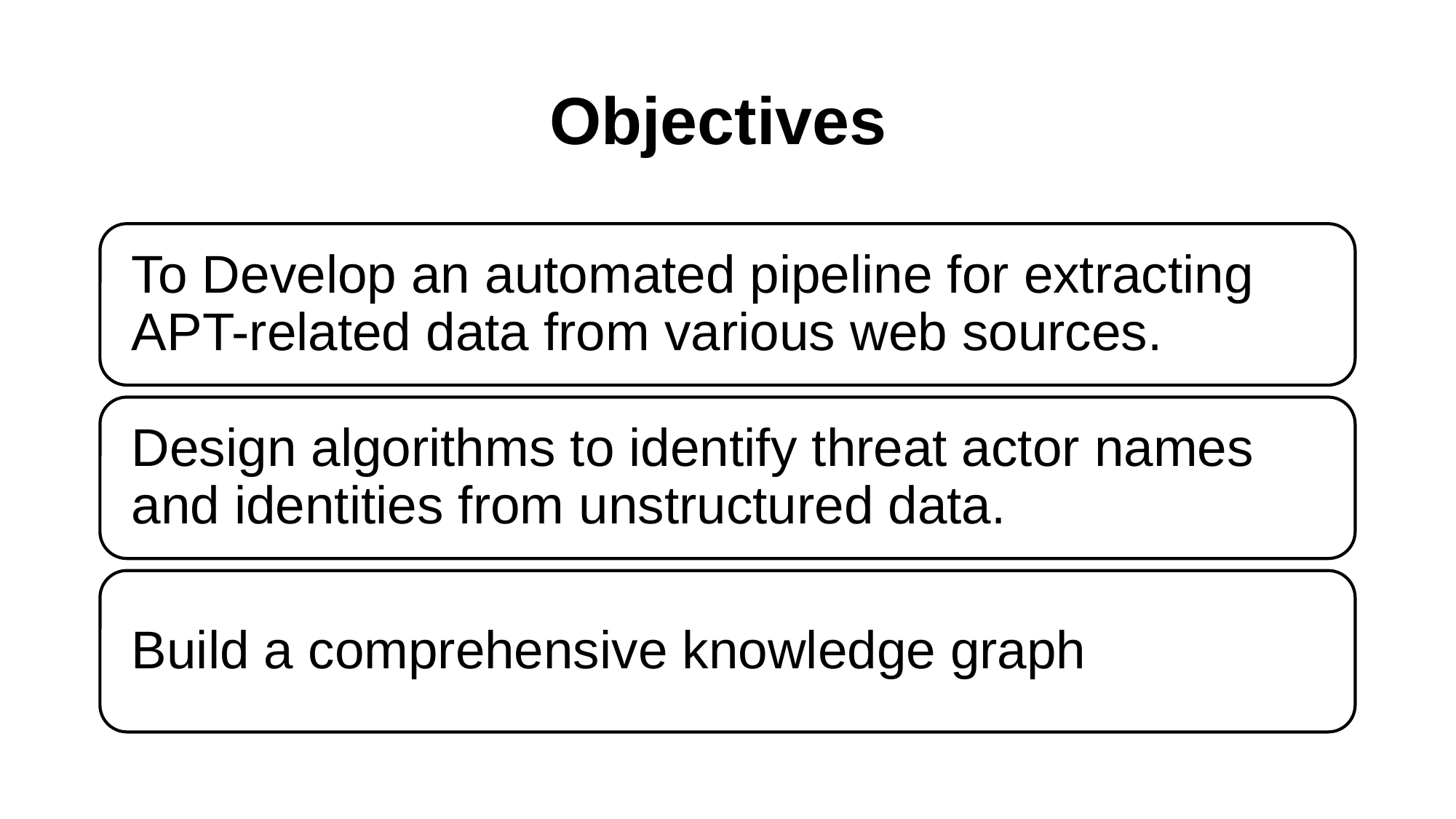

# Objectives
To Develop an automated pipeline for extracting APT-related data from various web sources.
Design algorithms to identify threat actor names and identities from unstructured data.
Build a comprehensive knowledge graph